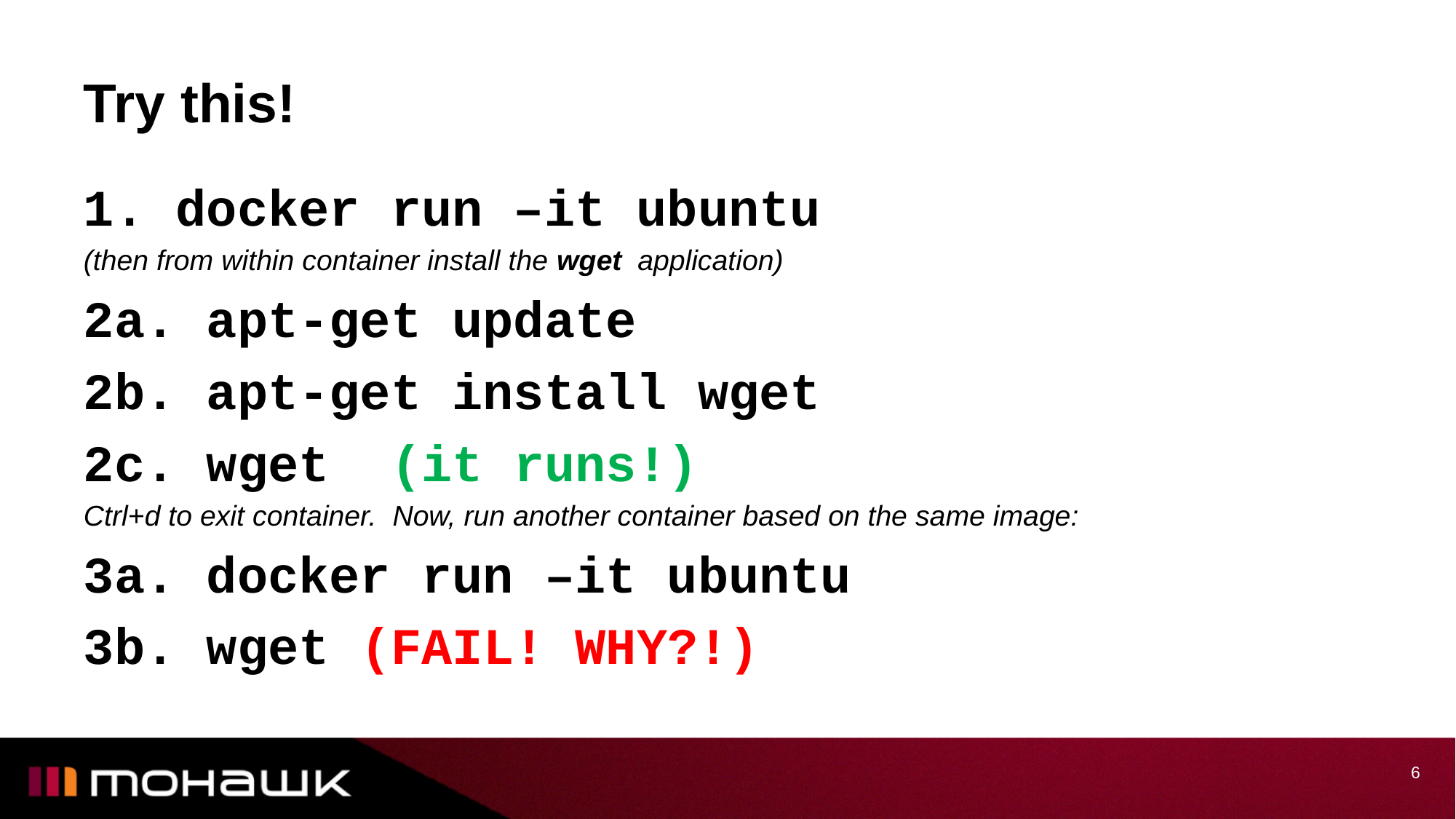

# Try this!
1. docker run –it ubuntu
(then from within container install the wget  application)
2a. apt-get update
2b. apt-get install wget
2c. wget  (it runs!)
Ctrl+d to exit container.  Now, run another container based on the same image:
3a. docker run –it ubuntu
3b. wget (FAIL! WHY?!)

6